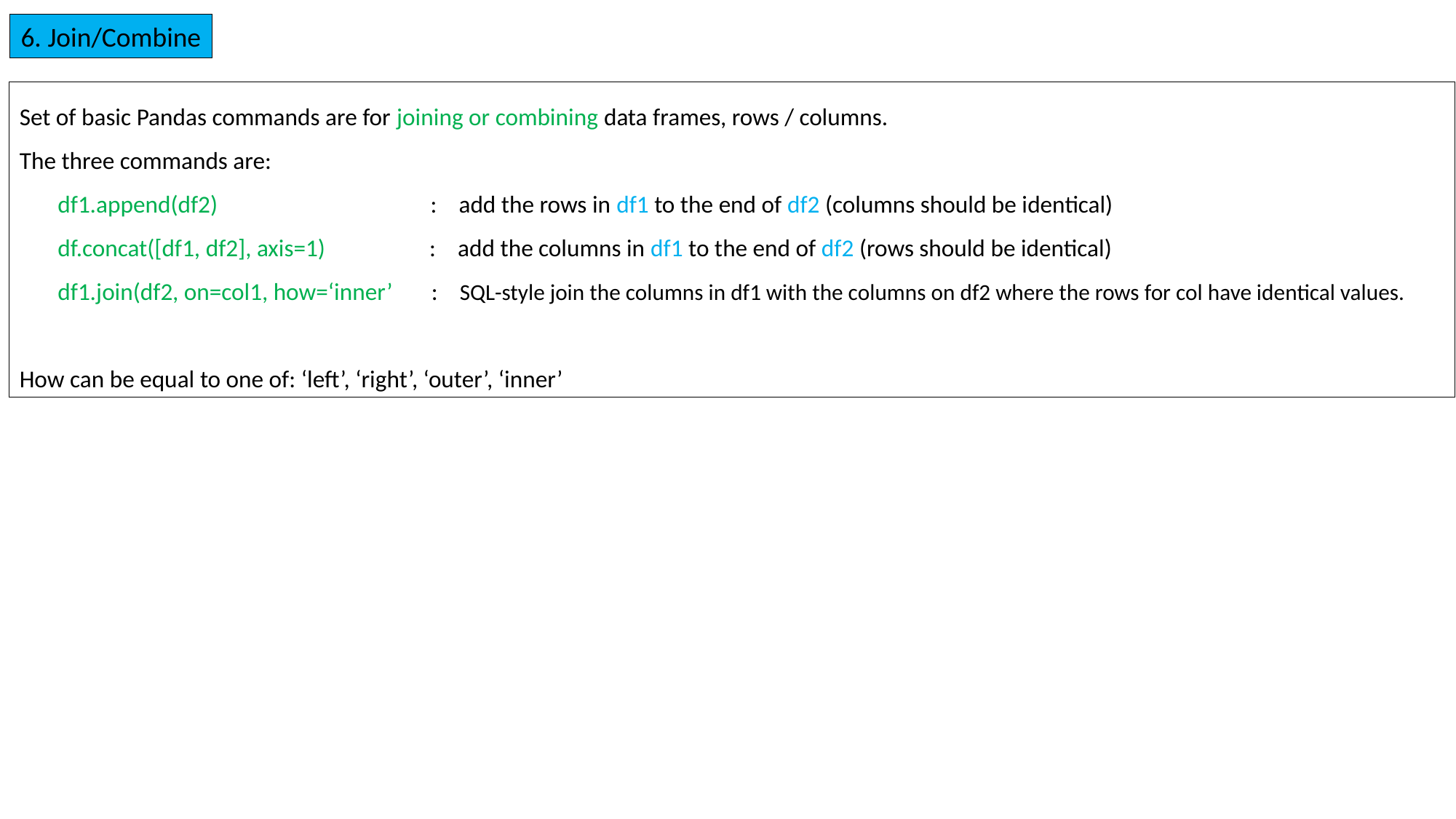

6. Join/Combine
Set of basic Pandas commands are for joining or combining data frames, rows / columns.
The three commands are:
       df1.append(df2)                                       :    add the rows in df1 to the end of df2 (columns should be identical)
       df.concat([df1, df2], axis=1)                   :    add the columns in df1 to the end of df2 (rows should be identical)
       df1.join(df2, on=col1, how=‘inner’       :    SQL-style join the columns in df1 with the columns on df2 where the rows for col have identical values.

How can be equal to one of: ‘left’, ‘right’, ‘outer’, ‘inner’